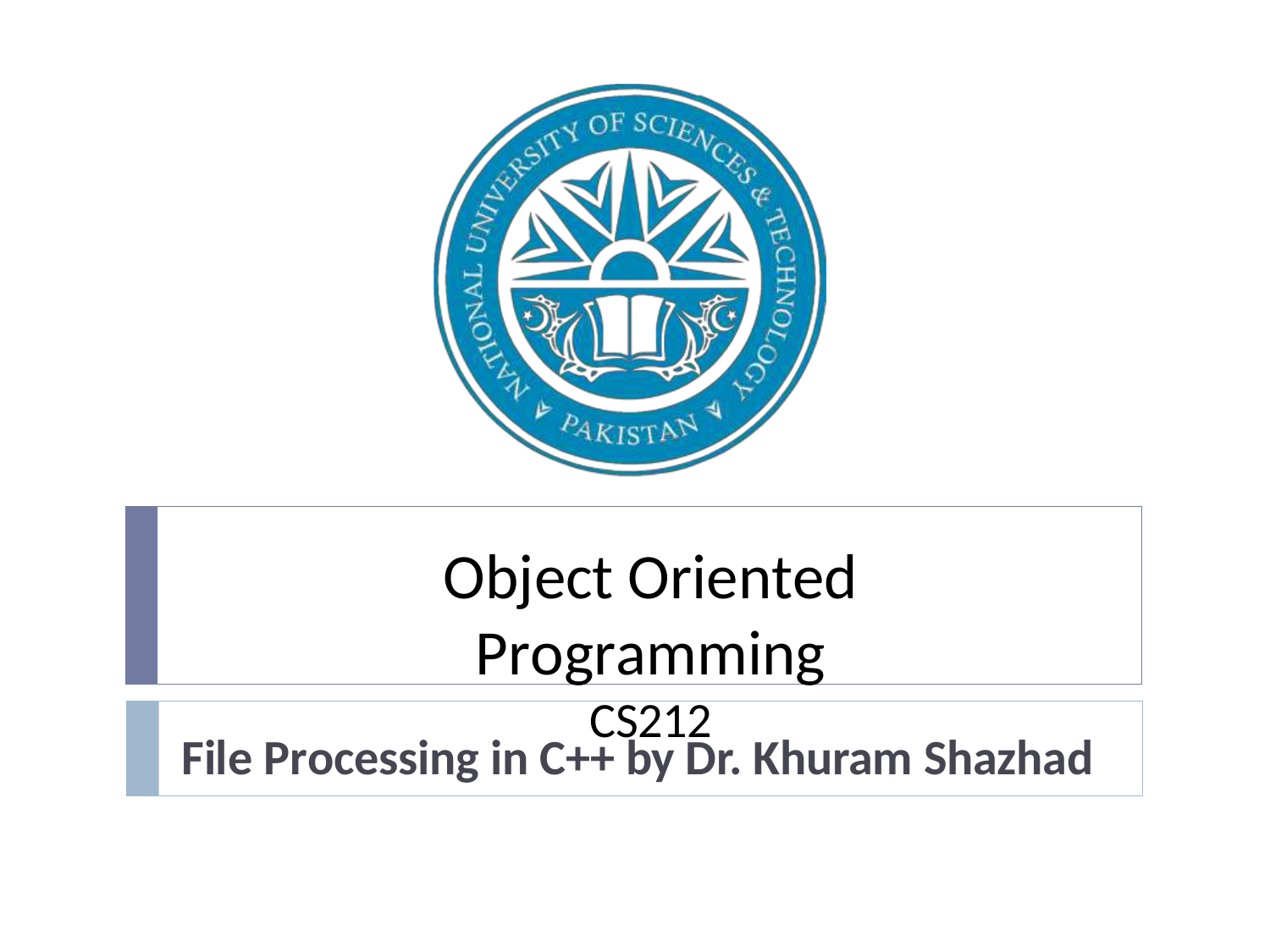

Object Oriented Programming
CS212
File Processing in C++ by Dr. Khuram Shazhad